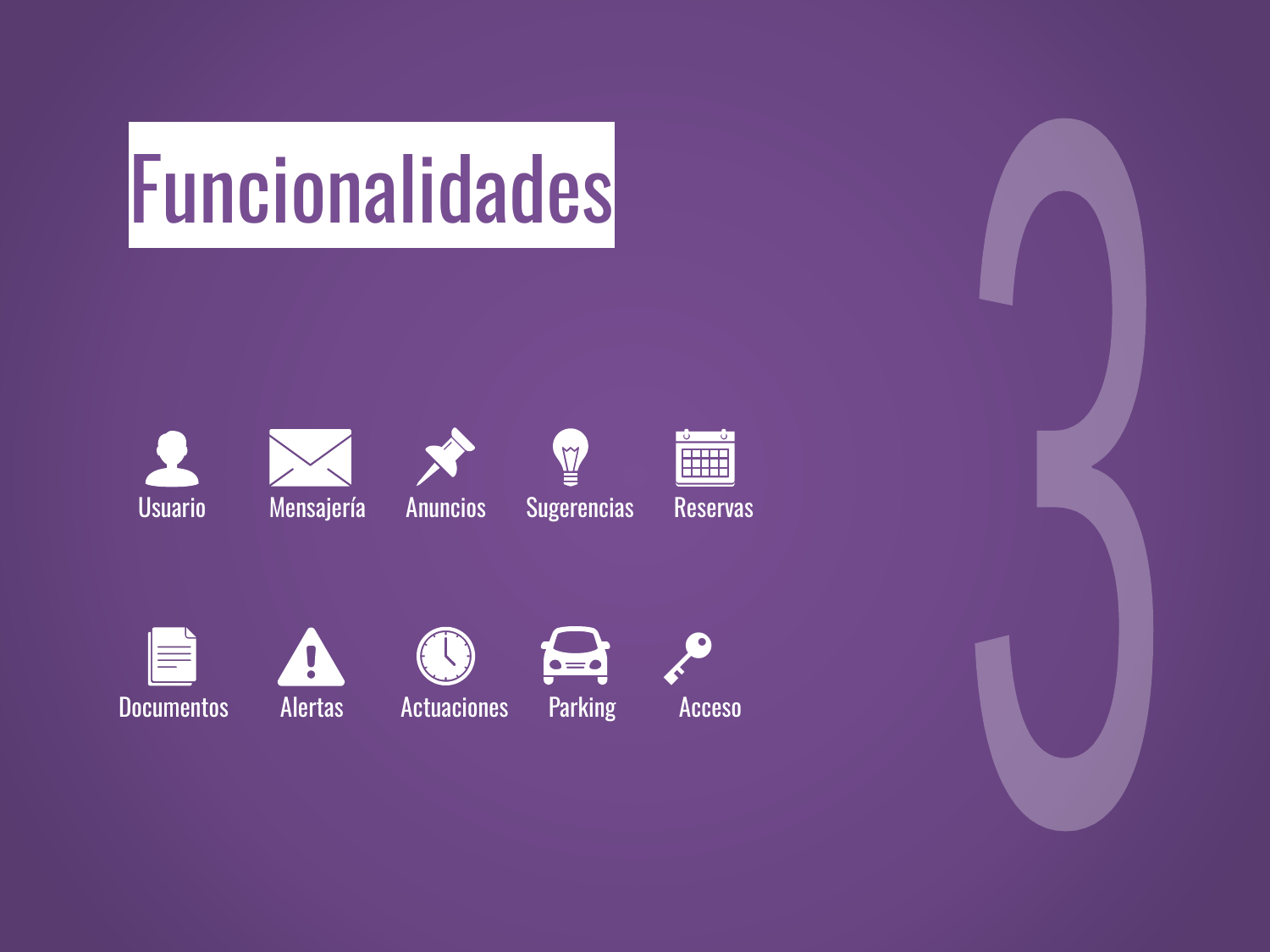

# Funcionalidades
3

Usuario           Mensajería       Anuncios       Sugerencias       Reservas
🔑

Documentos         Alertas          Actuaciones       Parking           Acceso